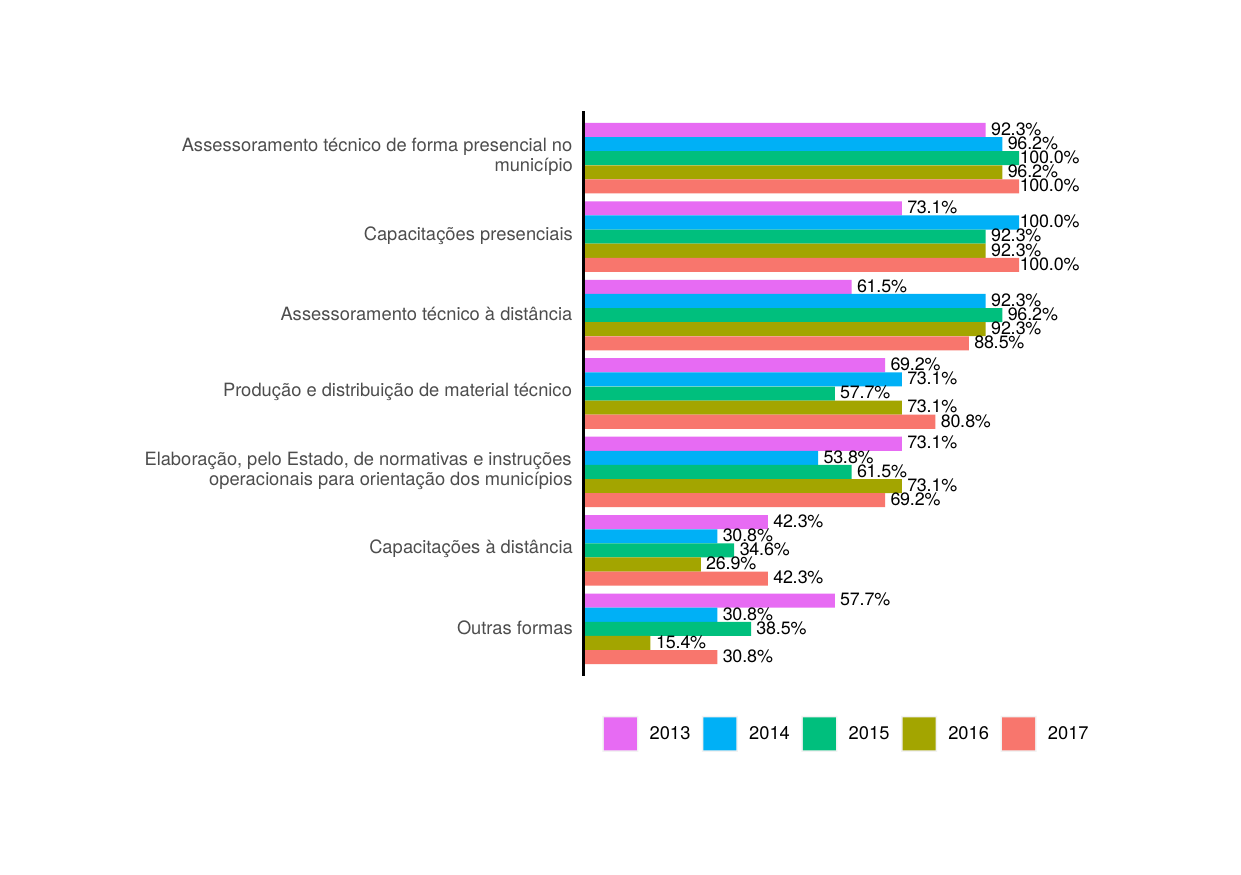

92.3%

Assessoramento técnico de forma presencial no
96.2%

100.0%
município

96.2%

100.0%

73.1%

100.0%
Capacitações presenciais

92.3%

92.3%

100.0%

61.5%

92.3%
Assessoramento técnico à distância

96.2%

92.3%

88.5%

69.2%

73.1%
Produção e distribuição de material técnico

57.7%

73.1%

80.8%

73.1%

53.8%
Elaboração, pelo Estado, de normativas e instruções

61.5%
operacionais para orientação dos municípios

73.1%

69.2%

42.3%

30.8%
Capacitações à distância

34.6%

26.9%

42.3%

57.7%

30.8%
Outras formas

38.5%

15.4%

30.8%

2013
2014
2015
2016
2017